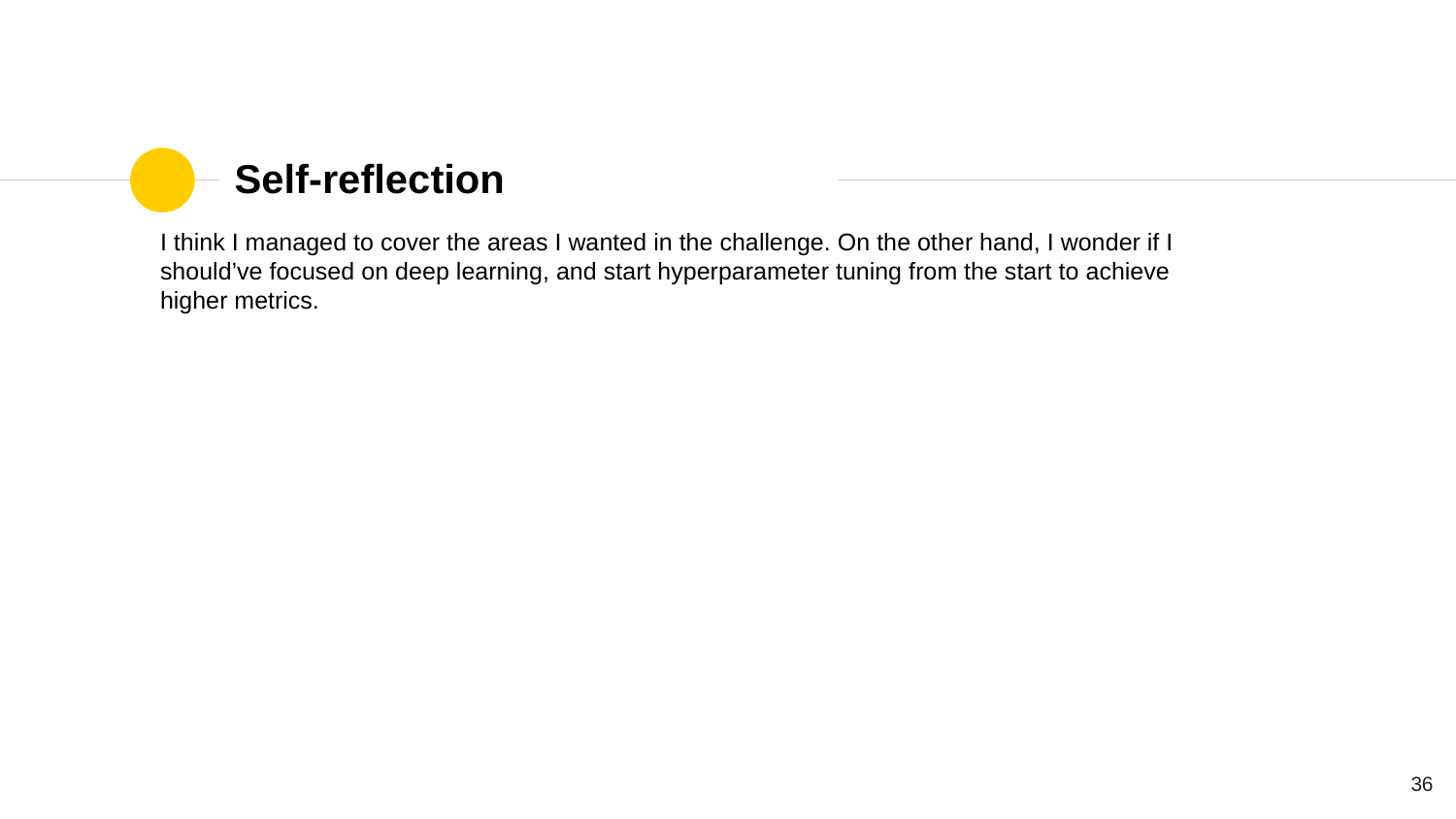

# Self-reflection
I think I managed to cover the areas I wanted in the challenge. On the other hand, I wonder if I should’ve focused on deep learning, and start hyperparameter tuning from the start to achieve higher metrics.
36